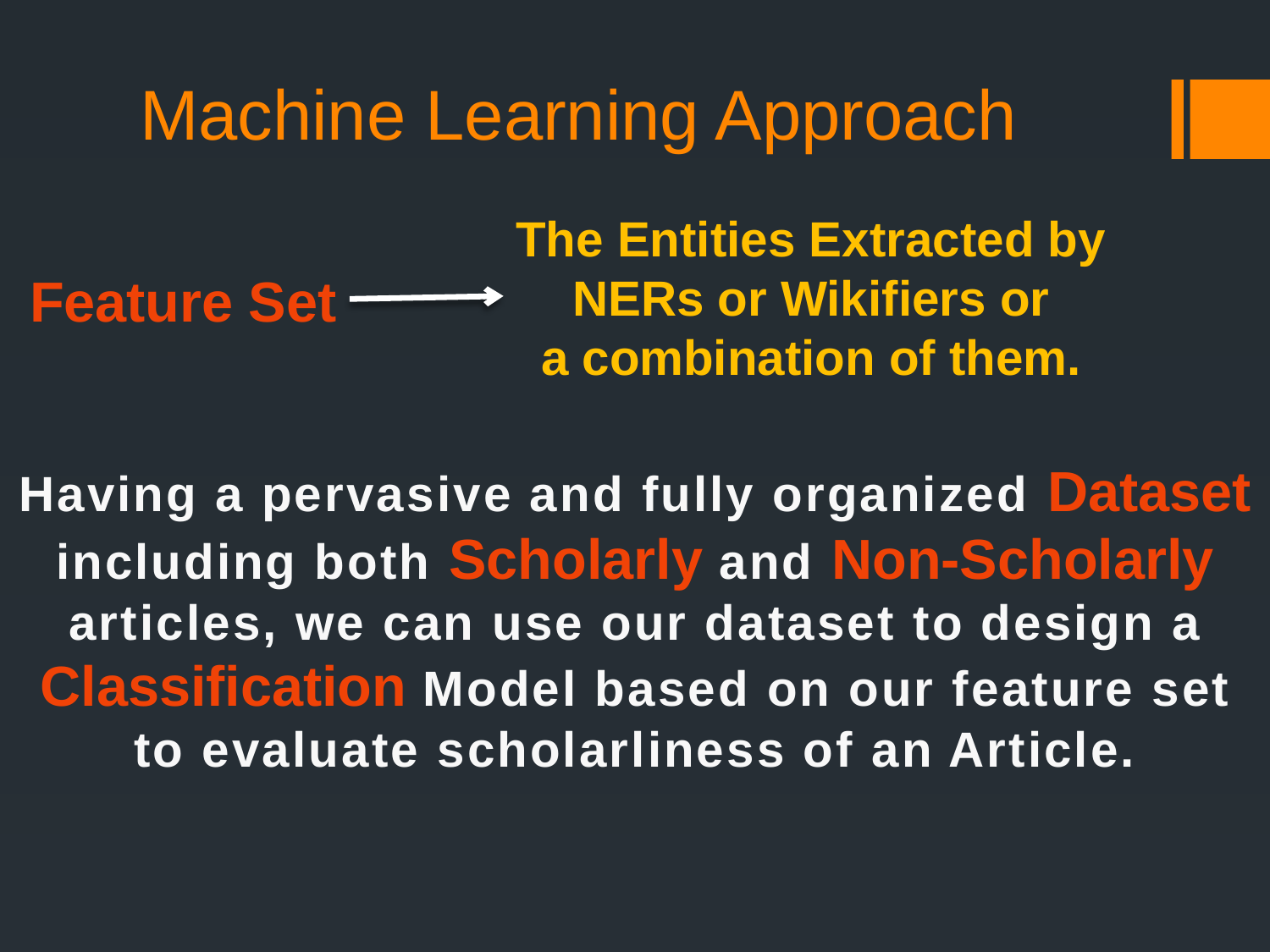

# Machine Learning Approach
The Entities Extracted by
NERs or Wikifiers or
a combination of them.
Feature Set
Having a pervasive and fully organized Dataset
including both Scholarly and Non-Scholarly
articles, we can use our dataset to design a
Classification Model based on our feature set
to evaluate scholarliness of an Article.